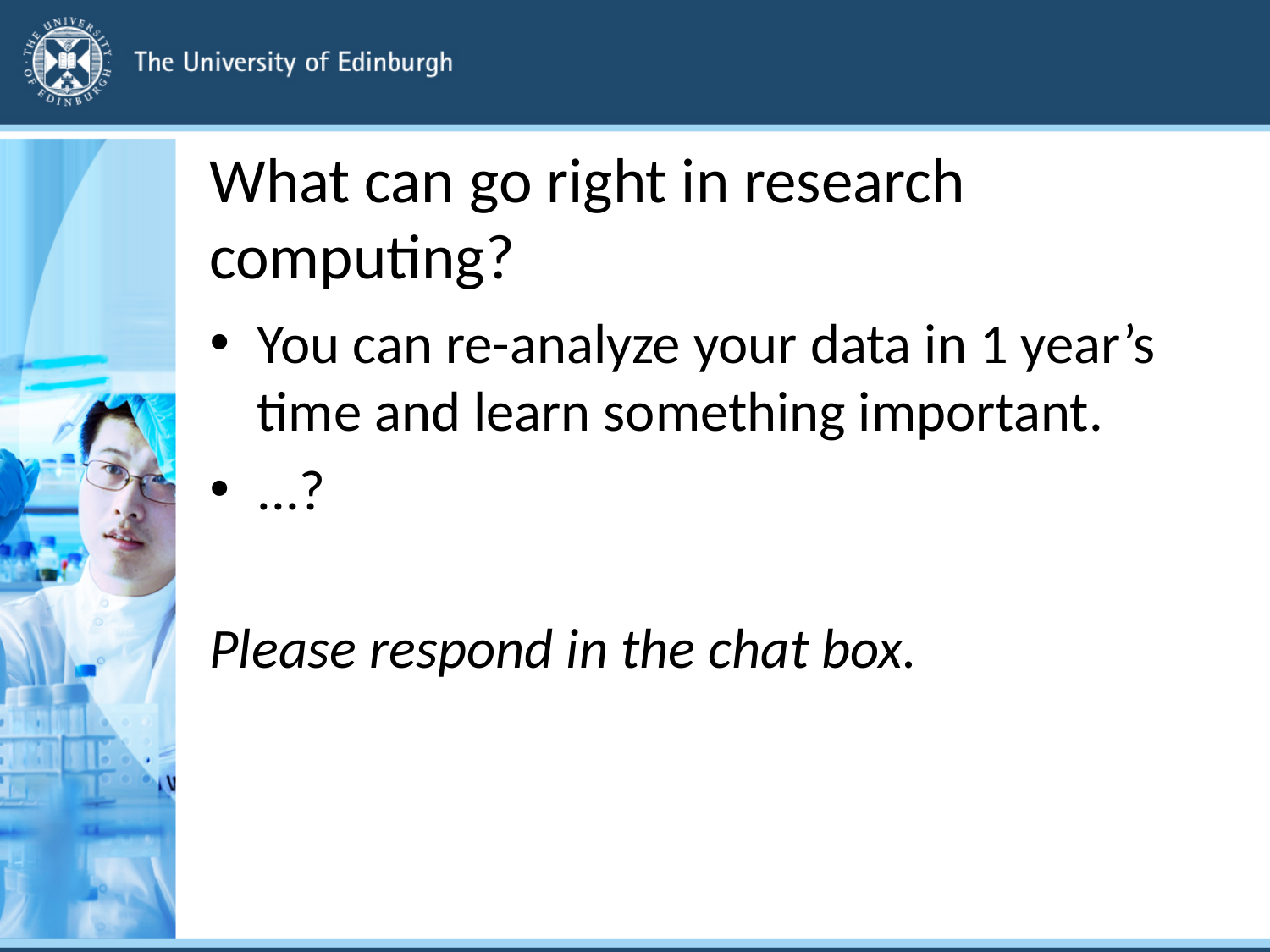

# What can go right in research computing?
You can re-analyze your data in 1 year’s time and learn something important.
...?

Please respond in the chat box.